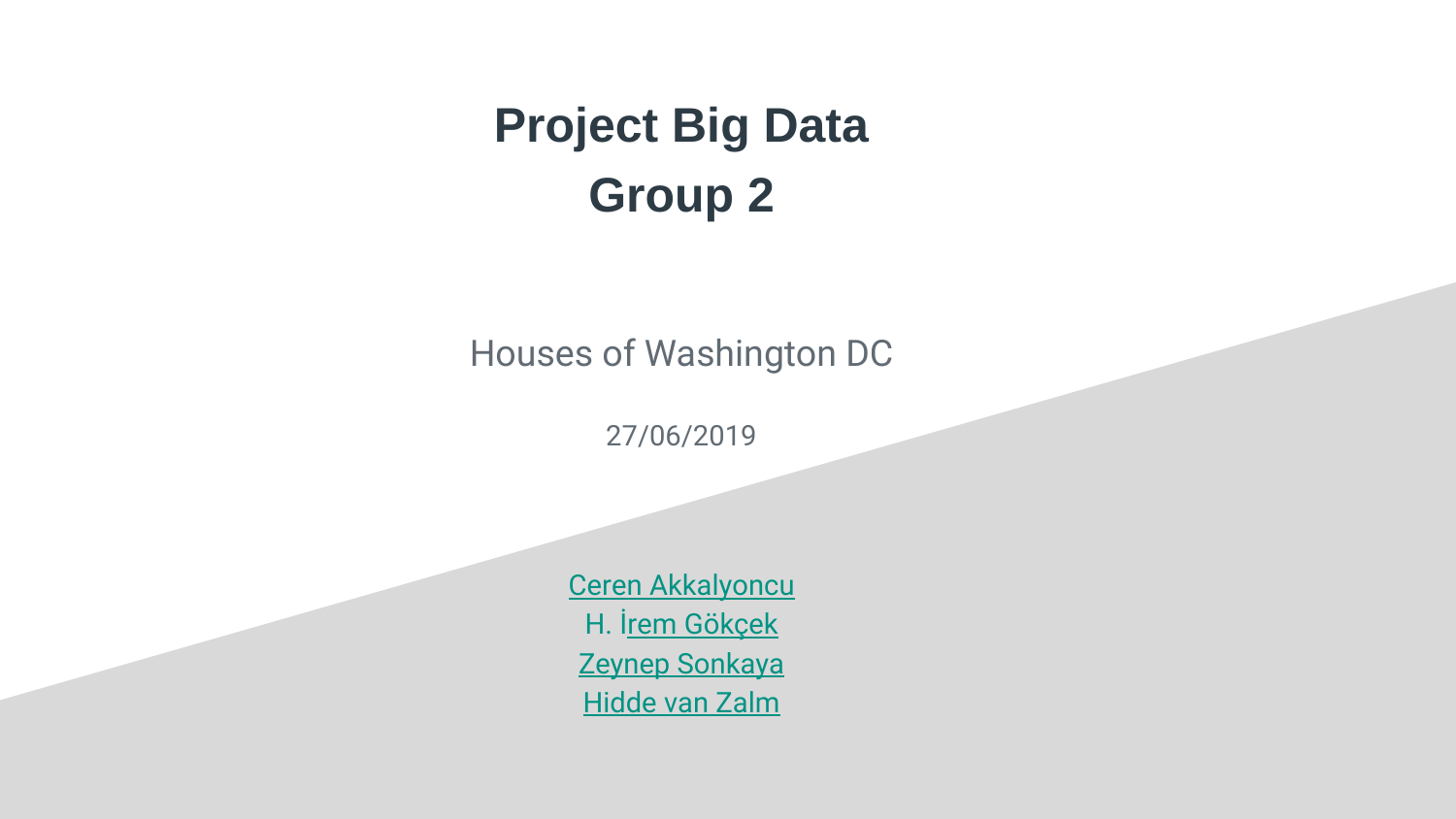

# Project Big Data
Group 2

Houses of Washington DC

27/06/2019
Ceren Akkalyoncu
H. İrem Gökçek
Zeynep Sonkaya
Hidde van Zalm